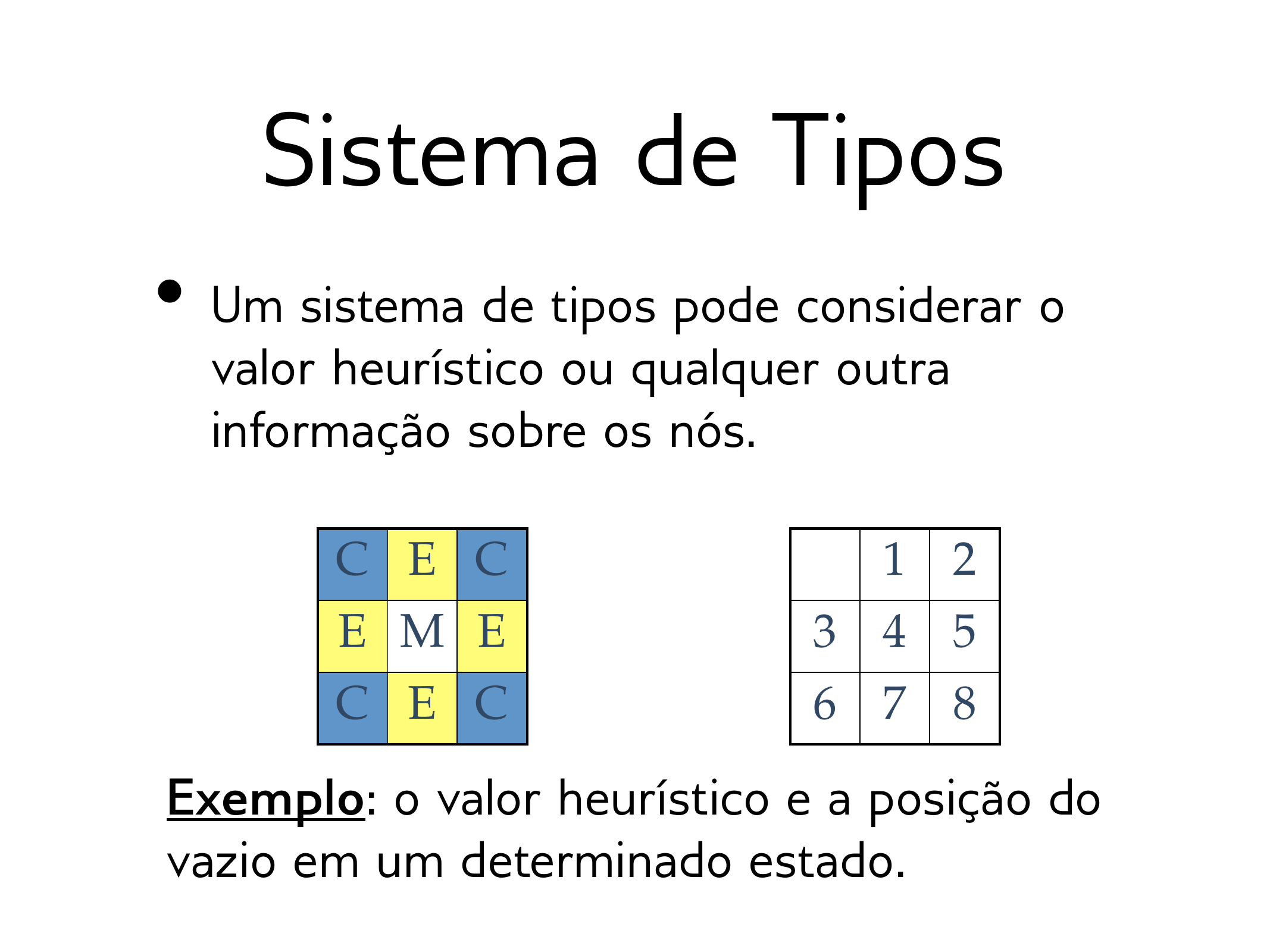

# Sistema de Tipos
Um sistema de tipos pode considerar o valor heurístico ou qualquer outra informação sobre os nós.
| C | E | C |
| --- | --- | --- |
| E | M | E |
| C | E | C |
|  | 1 | 2 |
| --- | --- | --- |
| 3 | 4 | 5 |
| 6 | 7 | 8 |
Exemplo: o valor heurístico e a posição do
vazio em um determinado estado.